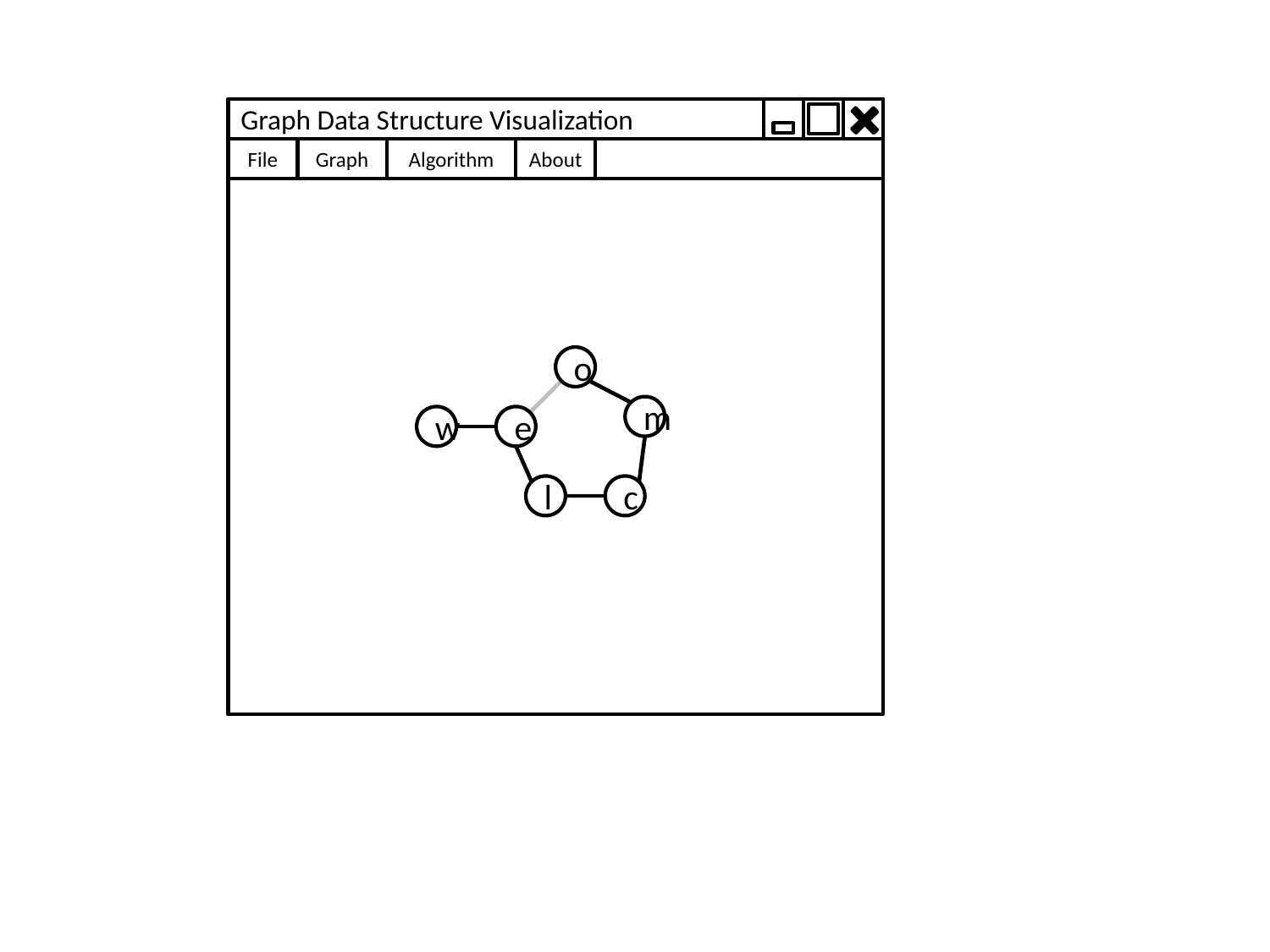

Graph Data Structure Visualization

File
Graph
Algorithm
About

o
m
w
e
l
c